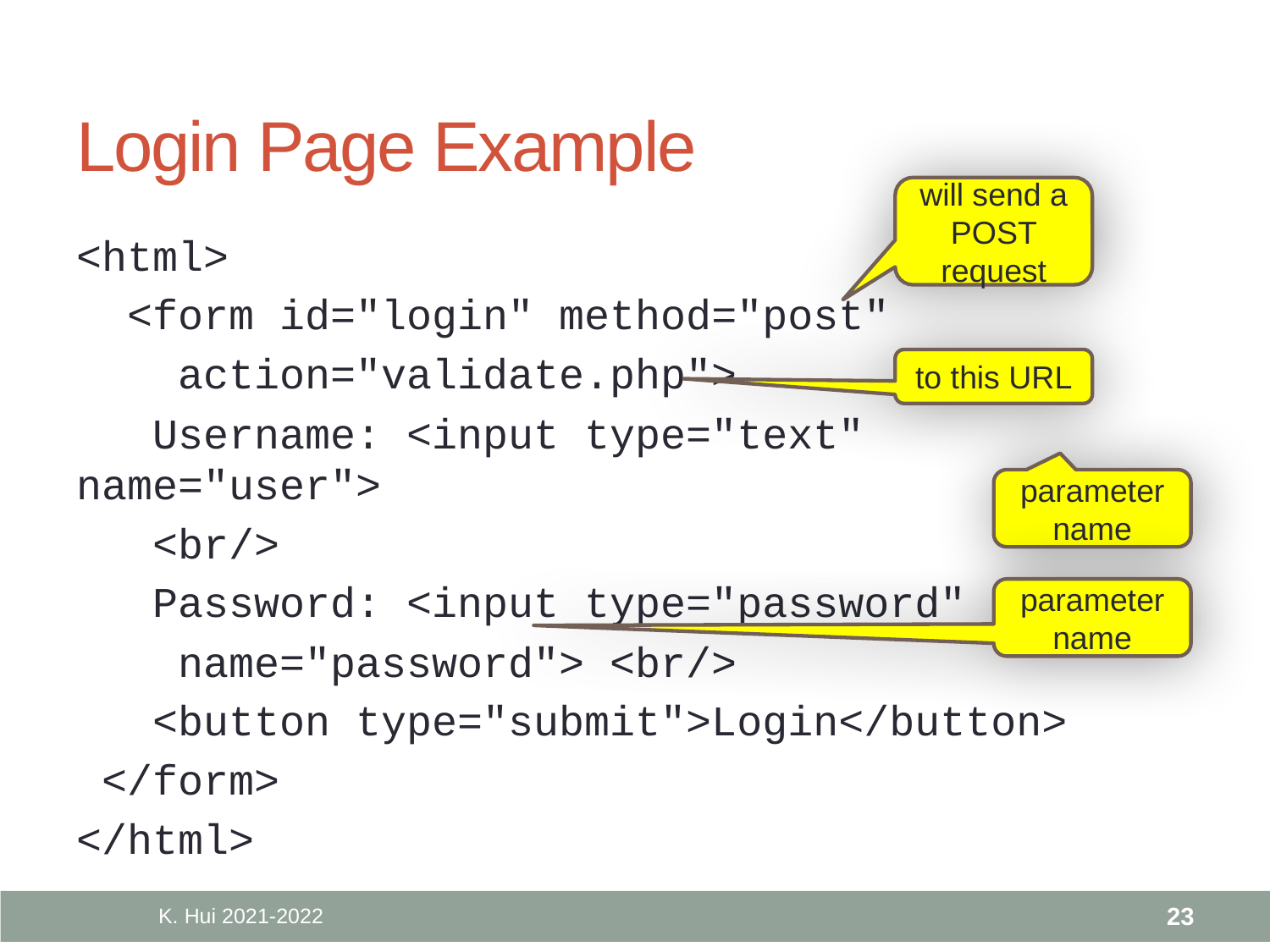

# Login Page Example
will send a POST request
<html>
  <form id="login" method="post"
    action="validate.php">
   Username: <input type="text" name="user">
   <br/>
   Password: <input type="password"
    name="password"> <br/>
   <button type="submit">Login</button>
 </form>
</html>
to this URL
parameter name
parameter name
K. Hui 2021-2022
23